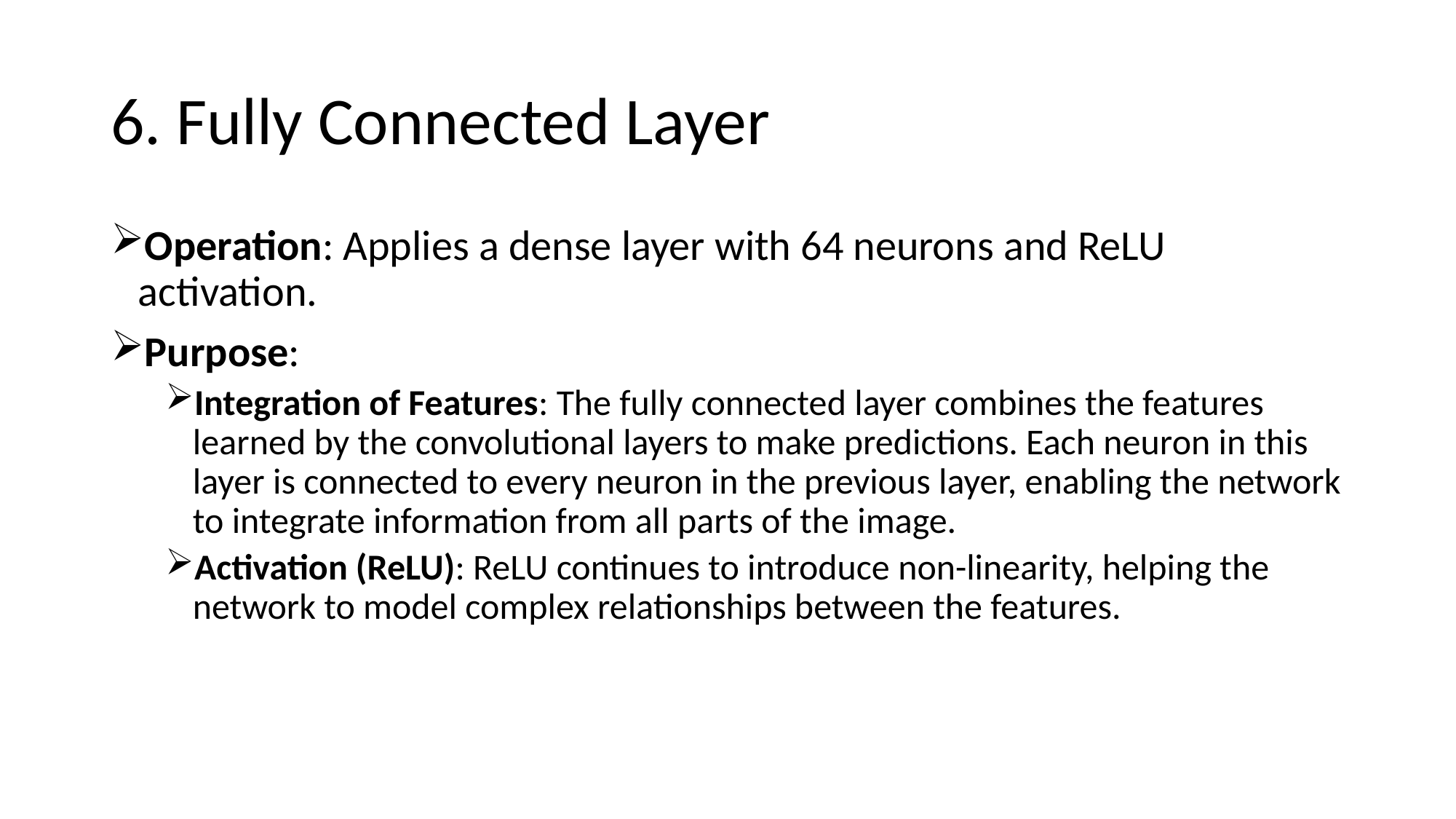

# 6. Fully Connected Layer
Operation: Applies a dense layer with 64 neurons and ReLU activation.
Purpose:
Integration of Features: The fully connected layer combines the features learned by the convolutional layers to make predictions. Each neuron in this layer is connected to every neuron in the previous layer, enabling the network to integrate information from all parts of the image.
Activation (ReLU): ReLU continues to introduce non-linearity, helping the network to model complex relationships between the features.